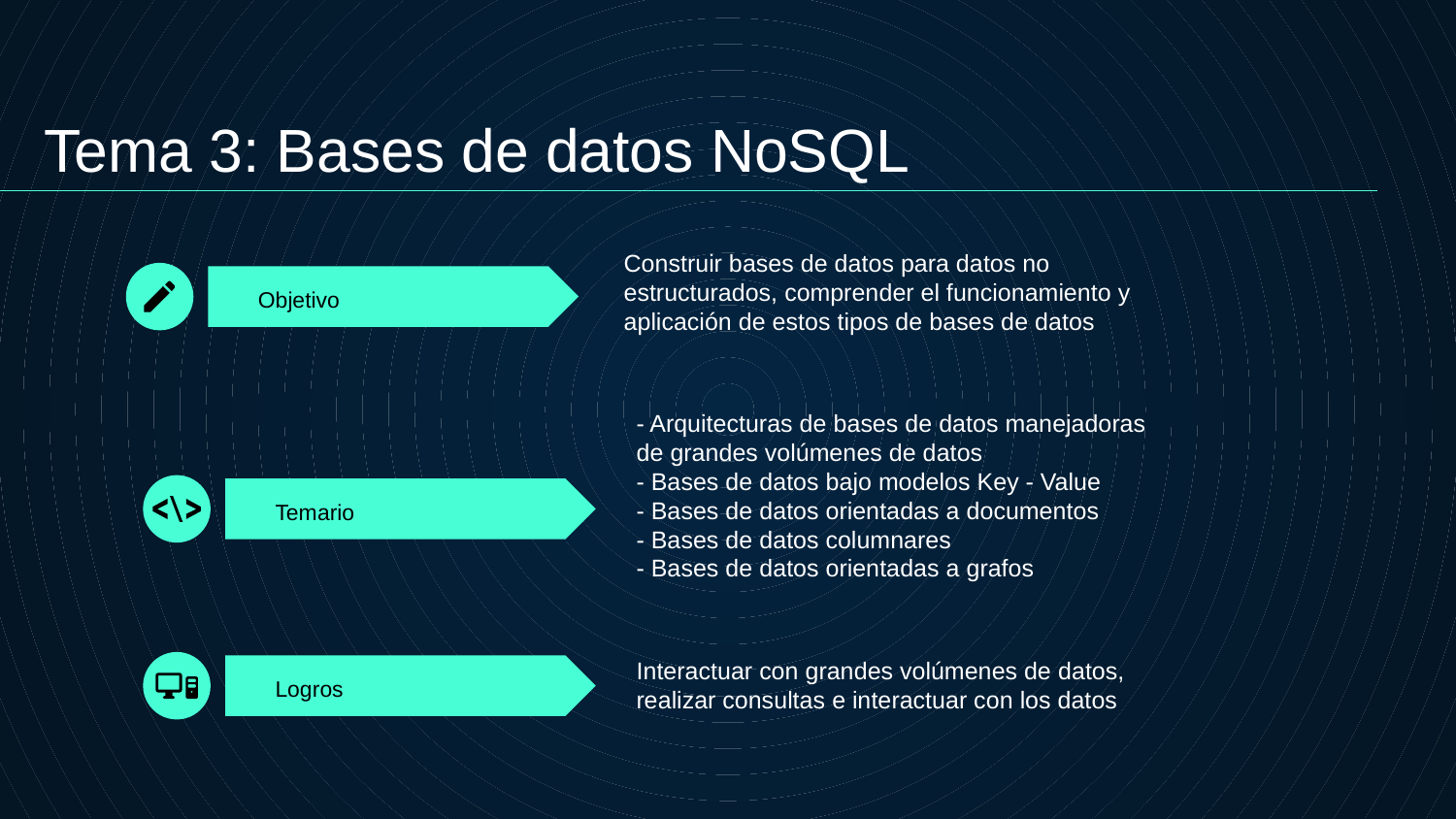

Tema 3: Bases de datos NoSQL
Construir bases de datos para datos no estructurados, comprender el funcionamiento y aplicación de estos tipos de bases de datos

# Objetivo
- Arquitecturas de bases de datos manejadoras de grandes volúmenes de datos
- Bases de datos bajo modelos Key - Value
- Bases de datos orientadas a documentos
- Bases de datos columnares
- Bases de datos orientadas a grafos

Temario
Interactuar con grandes volúmenes de datos, realizar consultas e interactuar con los datos

Logros